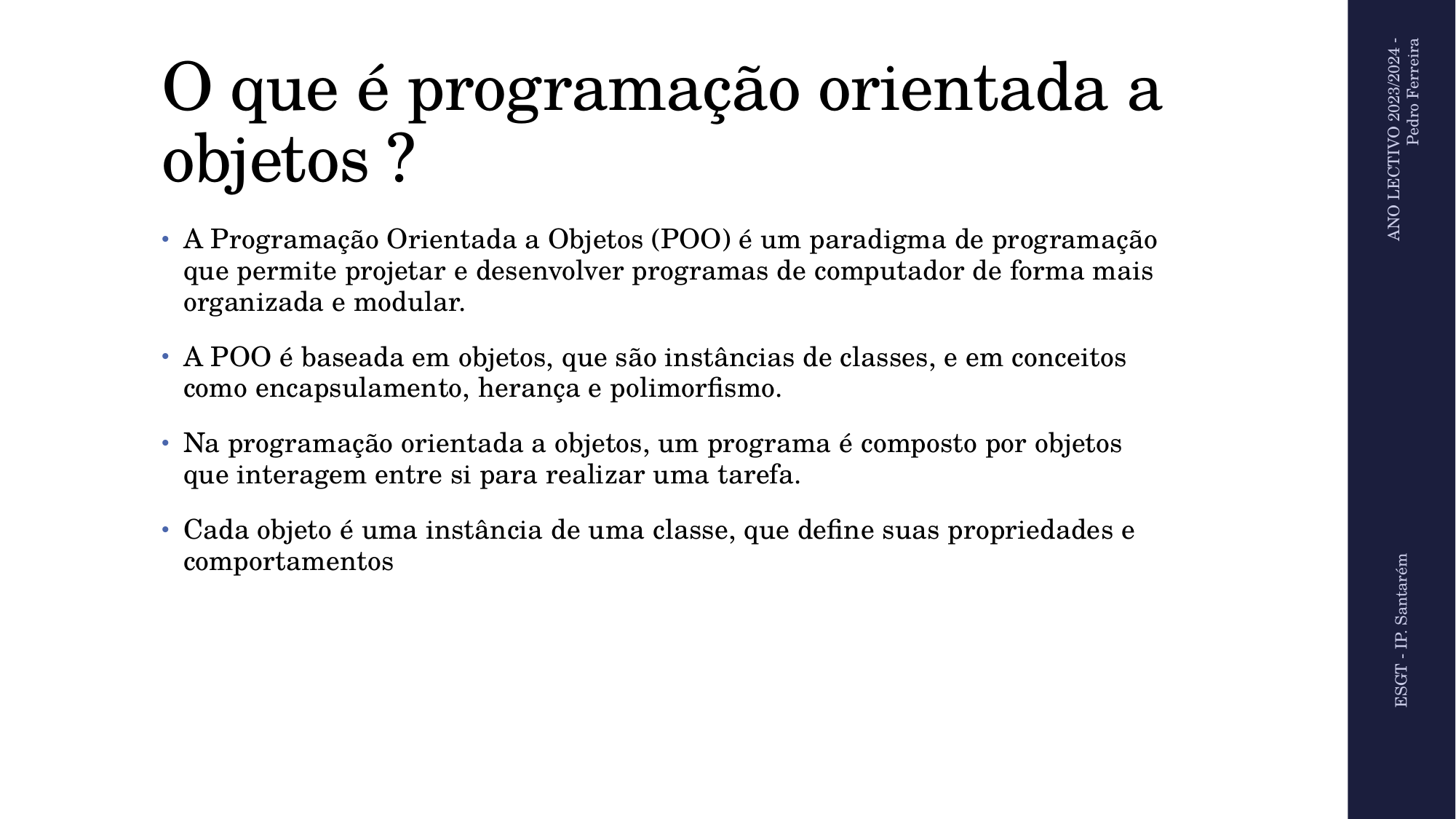

# O que é programação orientada a objetos ?
ANO LECTIVO 2023/2024 - Pedro Ferreira
A Programação Orientada a Objetos (POO) é um paradigma de programação que permite projetar e desenvolver programas de computador de forma mais organizada e modular.
A POO é baseada em objetos, que são instâncias de classes, e em conceitos como encapsulamento, herança e polimorfismo.
Na programação orientada a objetos, um programa é composto por objetos que interagem entre si para realizar uma tarefa.
Cada objeto é uma instância de uma classe, que define suas propriedades e comportamentos
ESGT - IP. Santarém
1